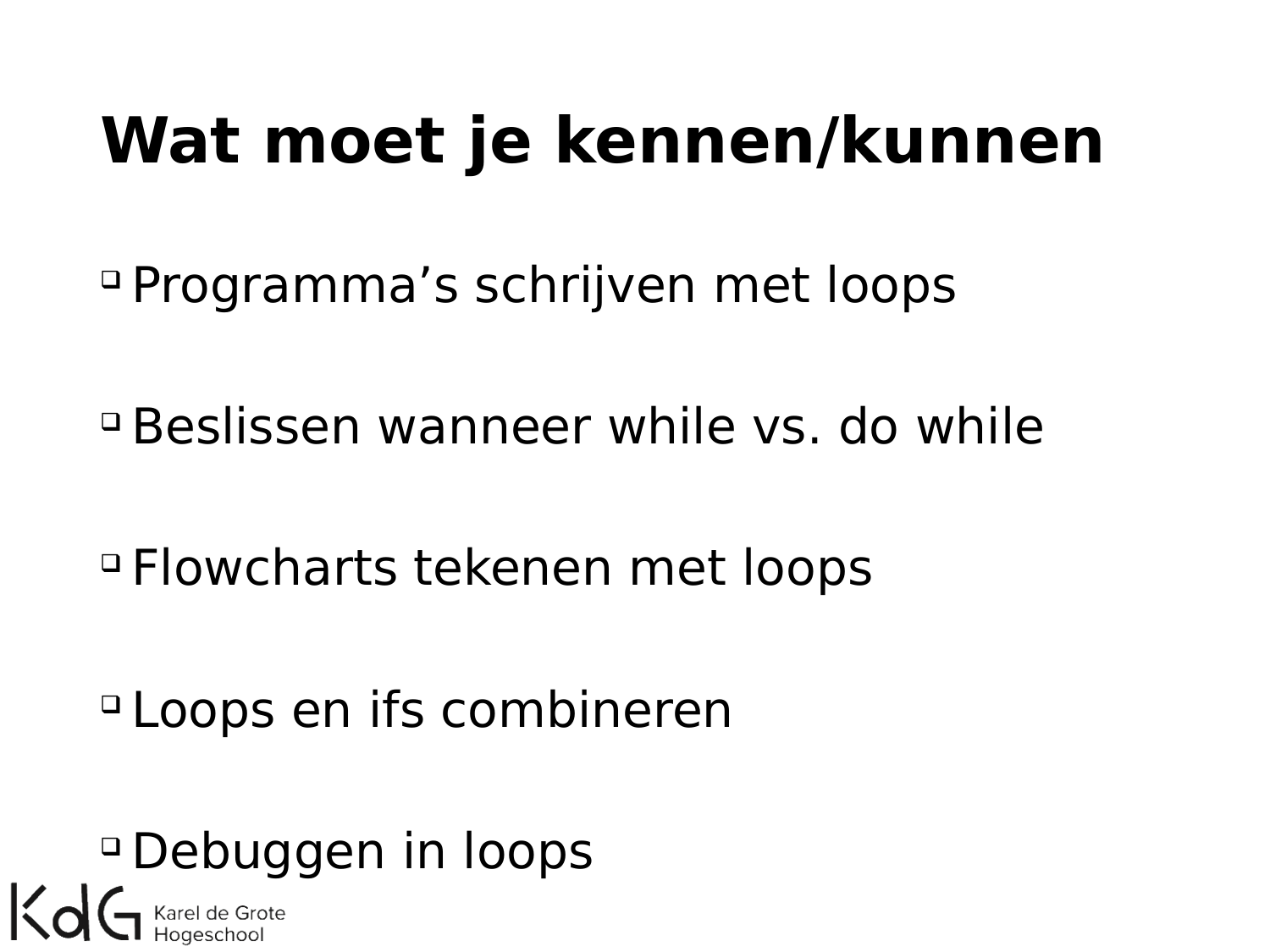

# Wat moet je kennen/kunnen
Programma’s schrijven met loops

Beslissen wanneer while vs. do while

Flowcharts tekenen met loops

Loops en ifs combineren

Debuggen in loops